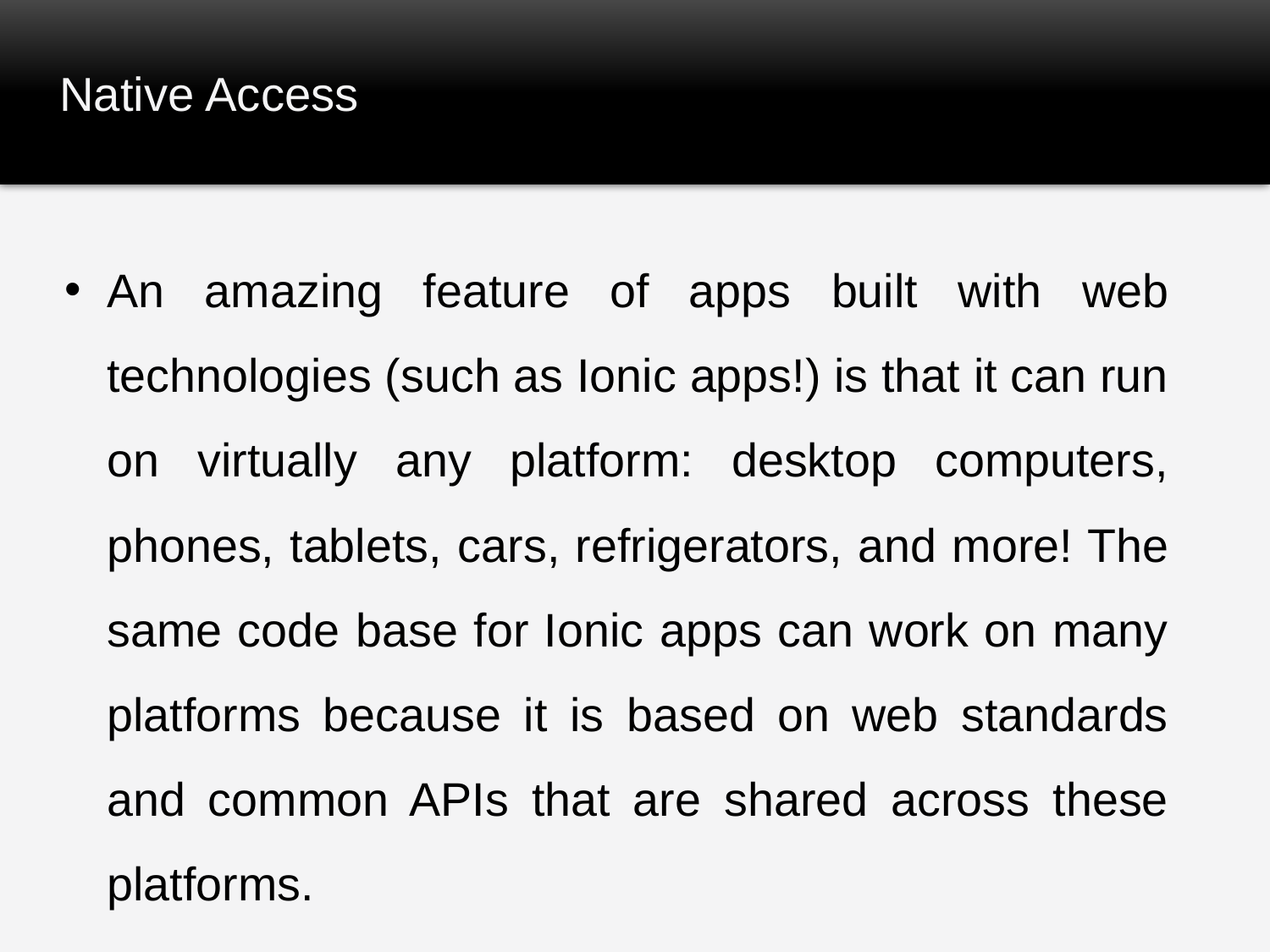

# Native Access
An amazing feature of apps built with web technologies (such as Ionic apps!) is that it can run on virtually any platform: desktop computers, phones, tablets, cars, refrigerators, and more! The same code base for Ionic apps can work on many platforms because it is based on web standards and common APIs that are shared across these platforms.